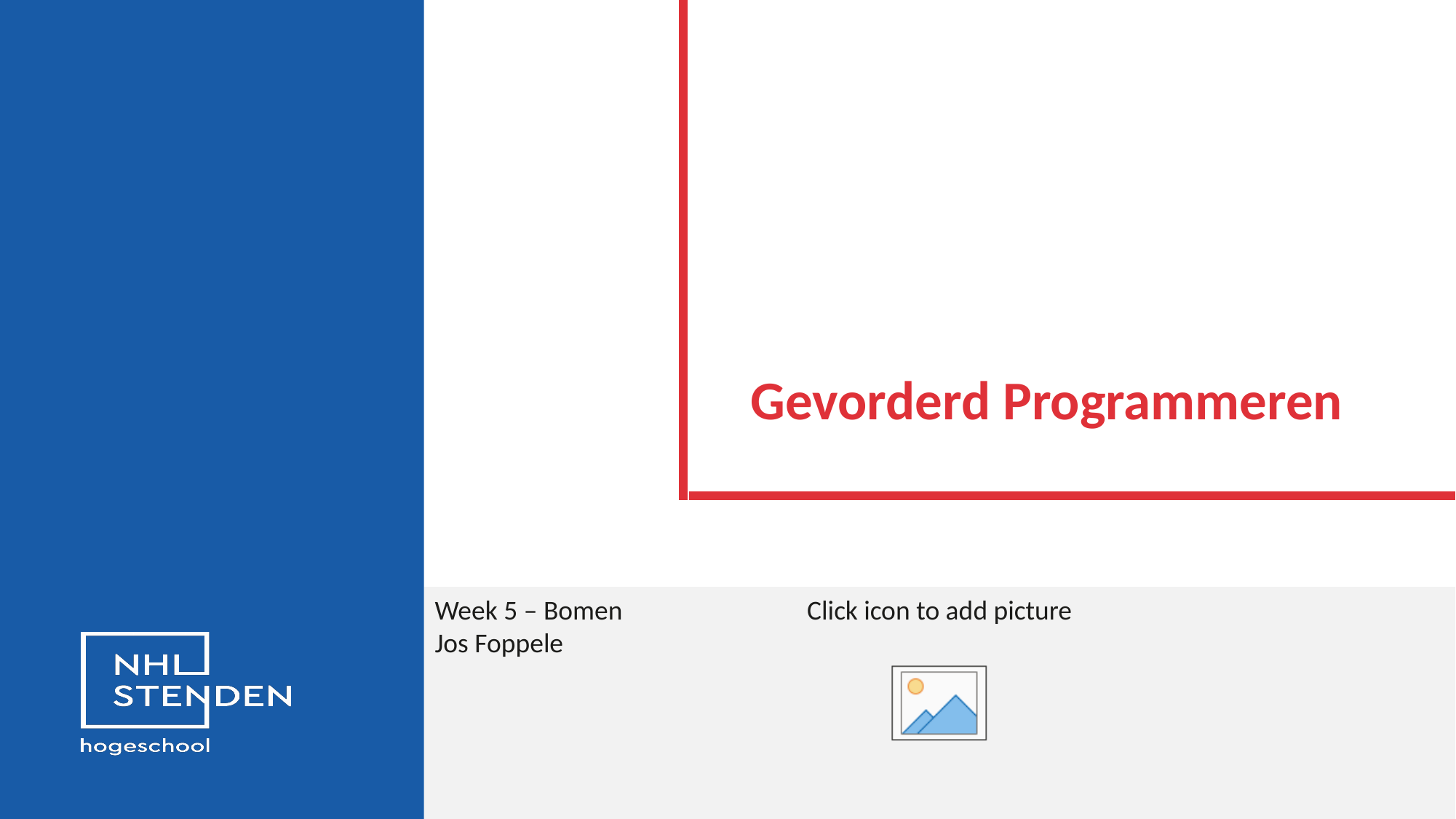

# Gevorderd Programmeren
Week 5 – Bomen
Jos Foppele